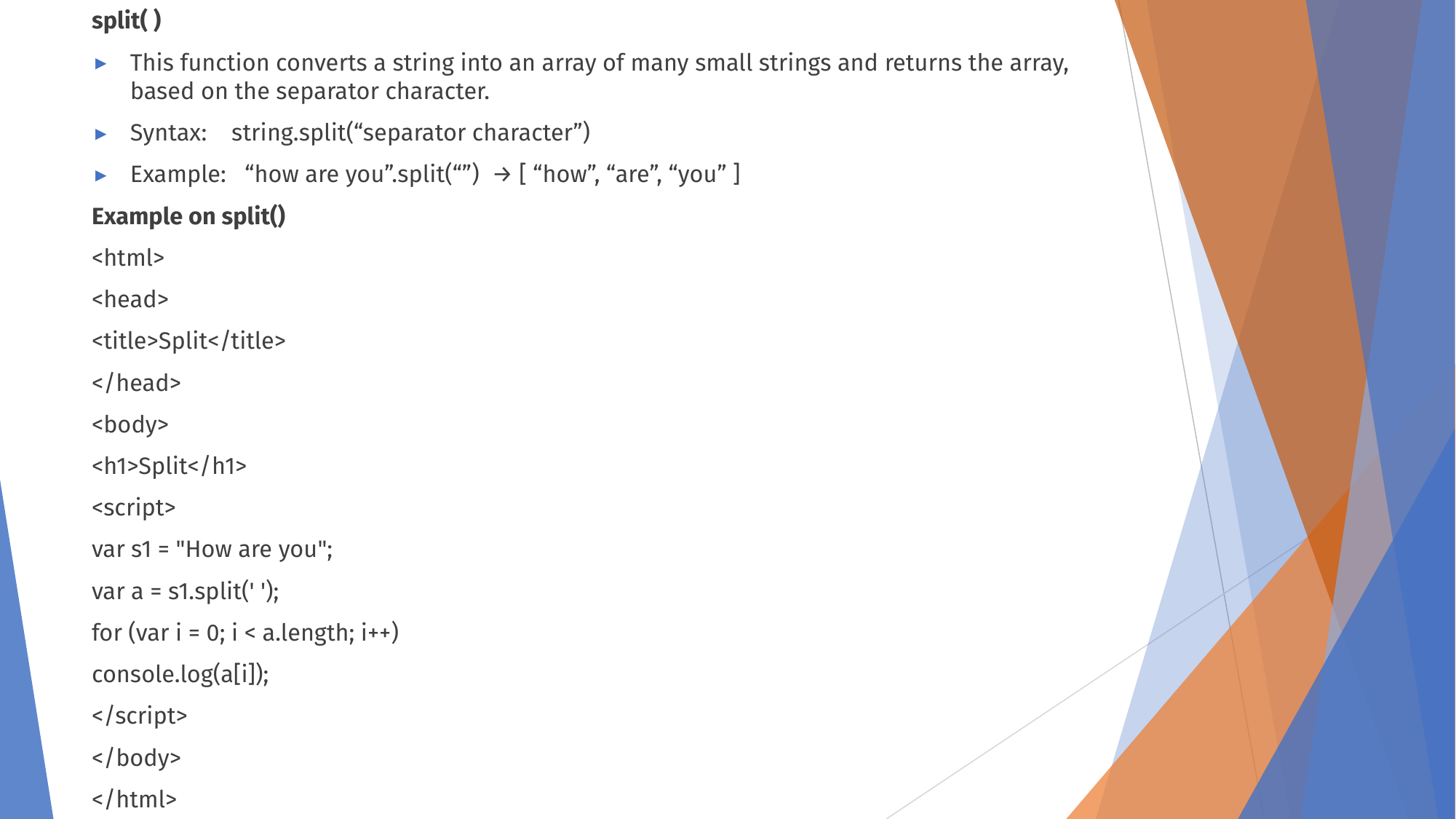

split( )
This function converts a string into an array of many small strings and returns the array, based on the separator character.
Syntax:    string.split(“separator character”)
Example:   “how are you”.split(“”)  → [ “how”, “are”, “you” ]
Example on split()
<html>
<head>
<title>Split</title>
</head>
<body>
<h1>Split</h1>
<script>
var s1 = "How are you";
var a = s1.split(' ');
for (var i = 0; i < a.length; i++)
console.log(a[i]);
</script>
</body>
</html>